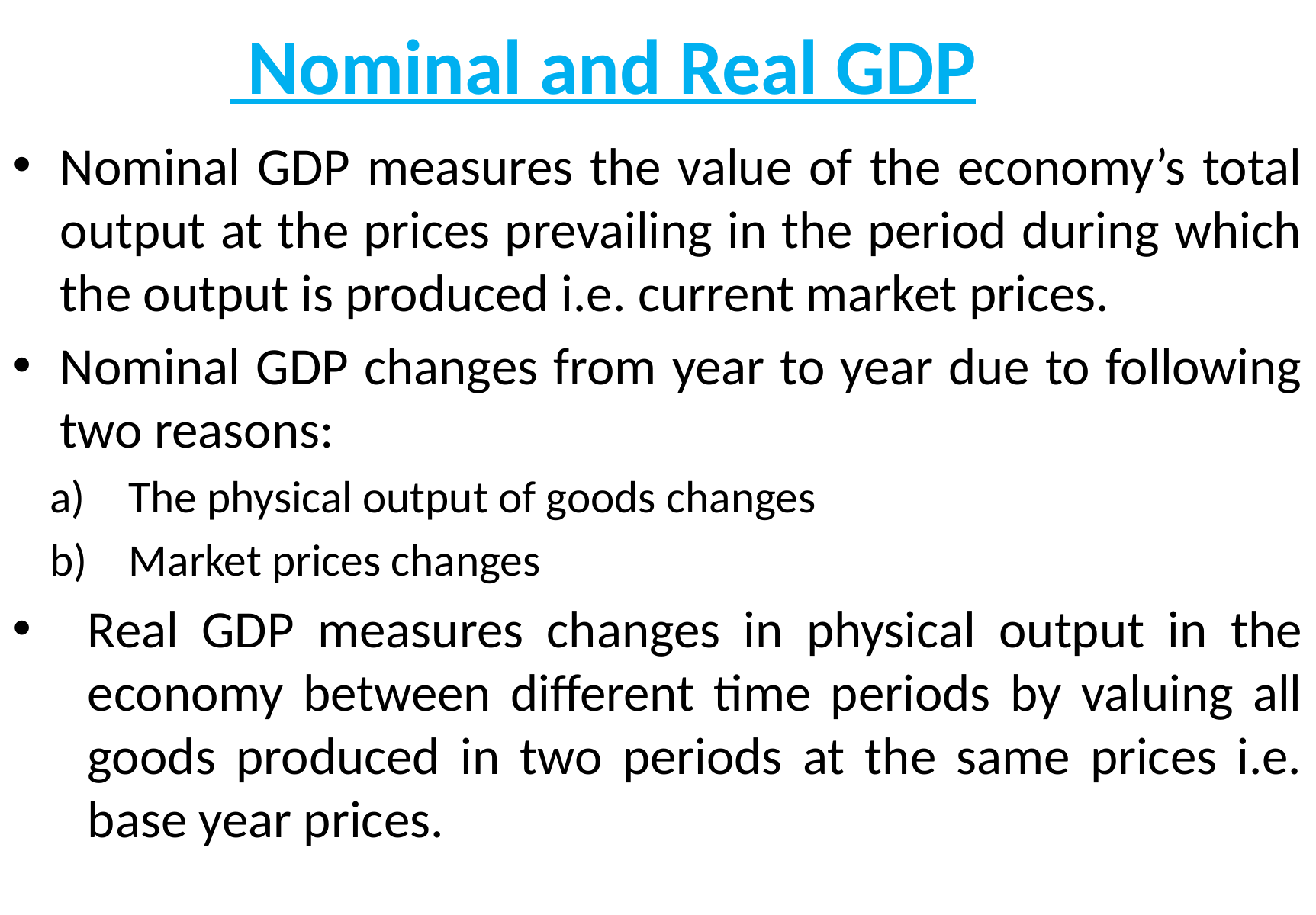

# Nominal and Real GDP
Nominal GDP measures the value of the economy’s total output at the prices prevailing in the period during which the output is produced i.e. current market prices.
Nominal GDP changes from year to year due to following two reasons:
The physical output of goods changes
Market prices changes
Real GDP measures changes in physical output in the economy between different time periods by valuing all goods produced in two periods at the same prices i.e. base year prices.